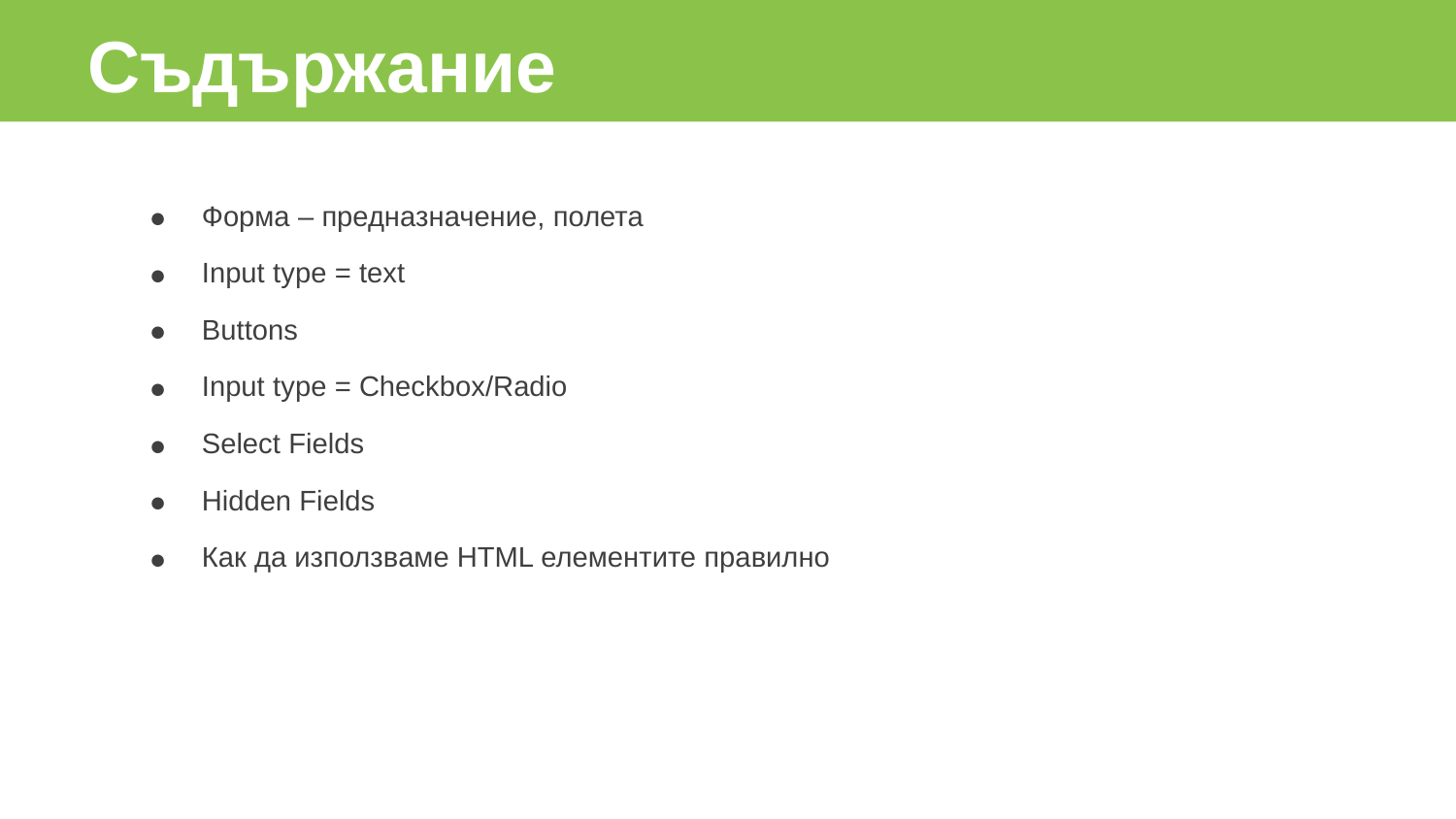

Съдържание
Форма – предназначение, полета
Input type = text
Buttons
Input type = Checkbox/Radio
Select Fields
Hidden Fields
Как да използваме HTML елементите правилно